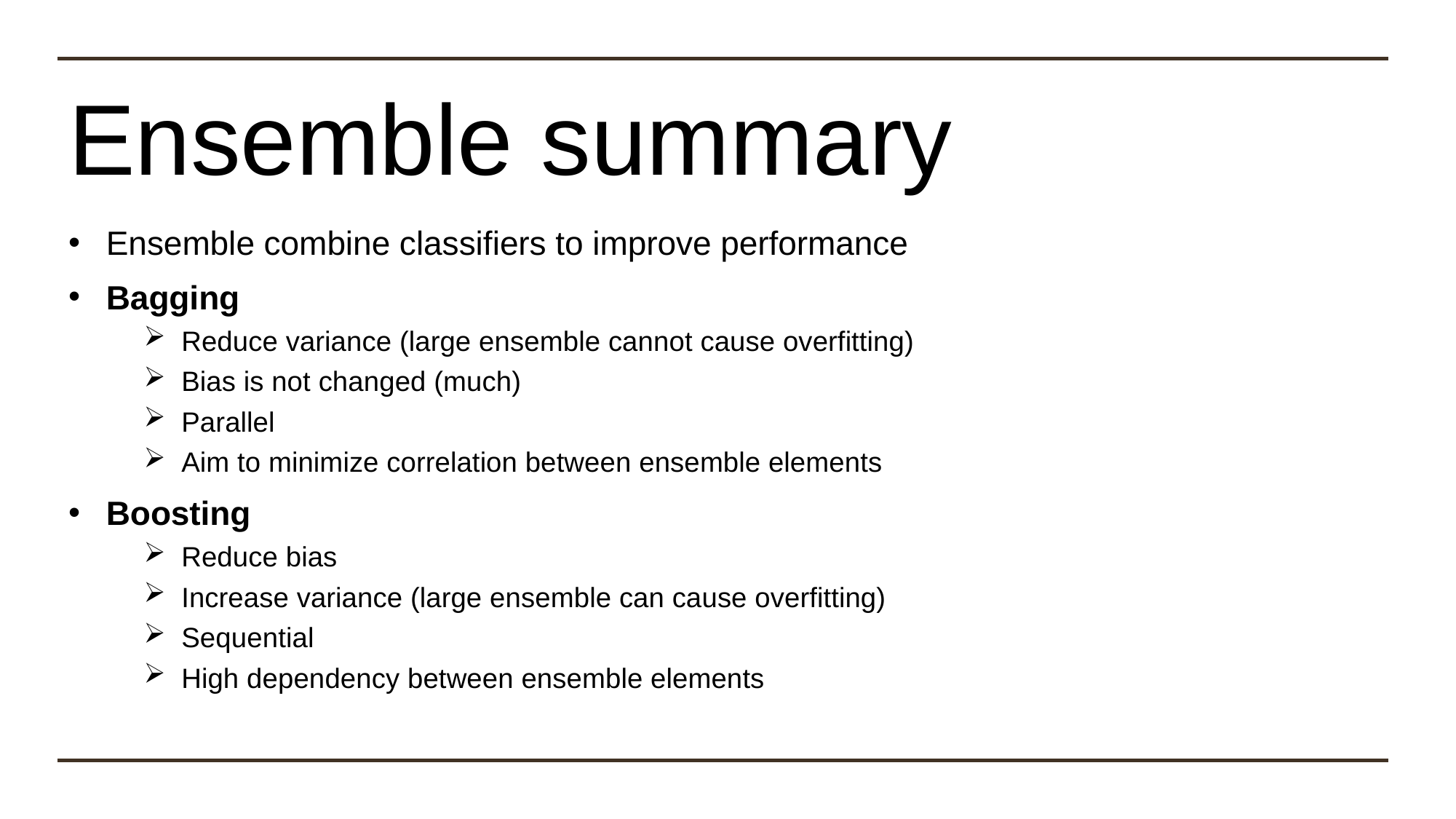

# Ensemble summary
Ensemble combine classifiers to improve performance
Bagging
Reduce variance (large ensemble cannot cause overfitting)
Bias is not changed (much)
Parallel
Aim to minimize correlation between ensemble elements
Boosting
Reduce bias
Increase variance (large ensemble can cause overfitting)
Sequential
High dependency between ensemble elements